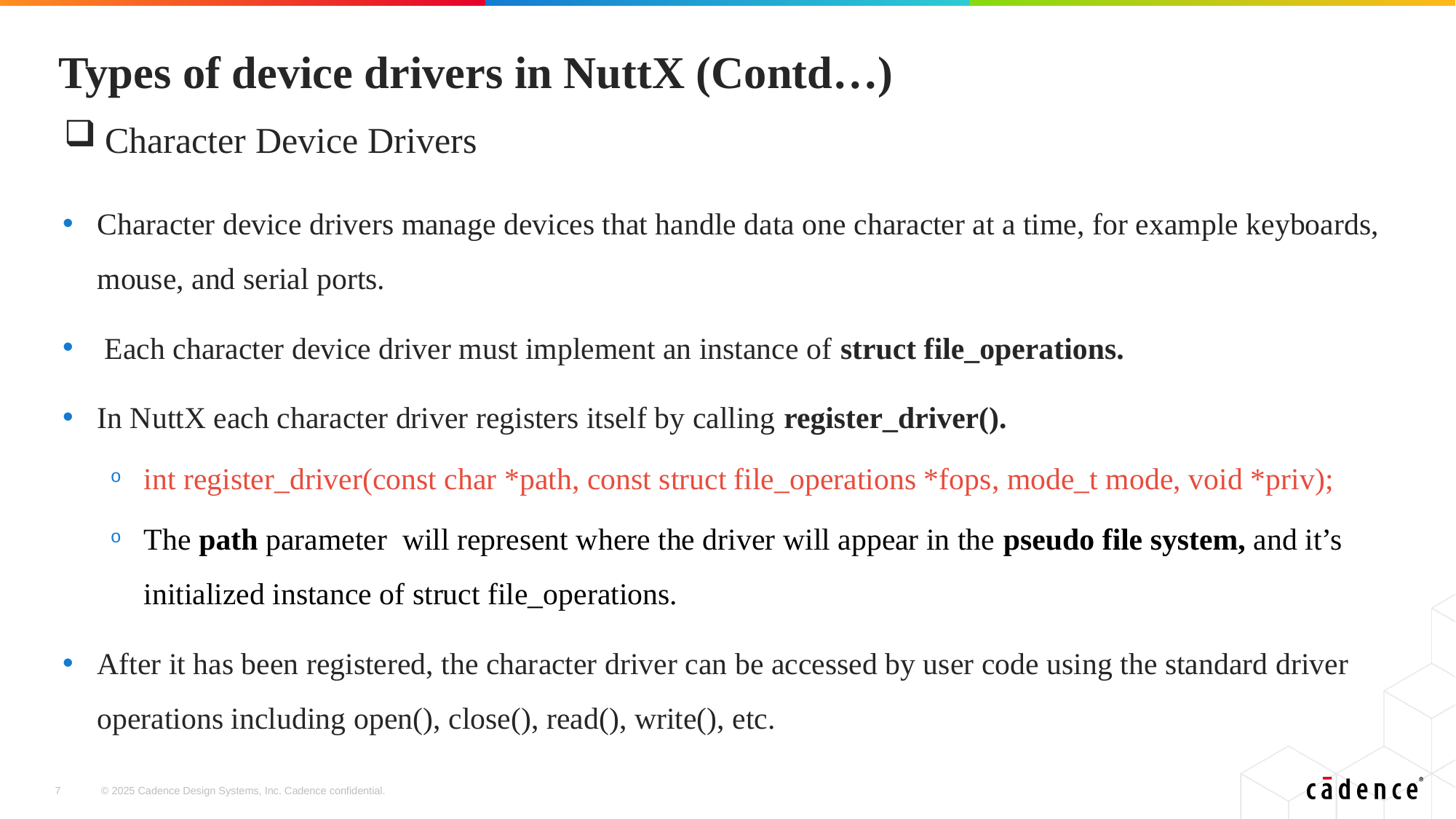

# Types of device drivers in NuttX (Contd…)
Character Device Drivers
Character device drivers manage devices that handle data one character at a time, for example keyboards, mouse, and serial ports.
 Each character device driver must implement an instance of struct file_operations.
In NuttX each character driver registers itself by calling register_driver().
int register_driver(const char *path, const struct file_operations *fops, mode_t mode, void *priv);
The path parameter  will represent where the driver will appear in the pseudo file system, and it’s initialized instance of struct file_operations.
After it has been registered, the character driver can be accessed by user code using the standard driver operations including open(), close(), read(), write(), etc.